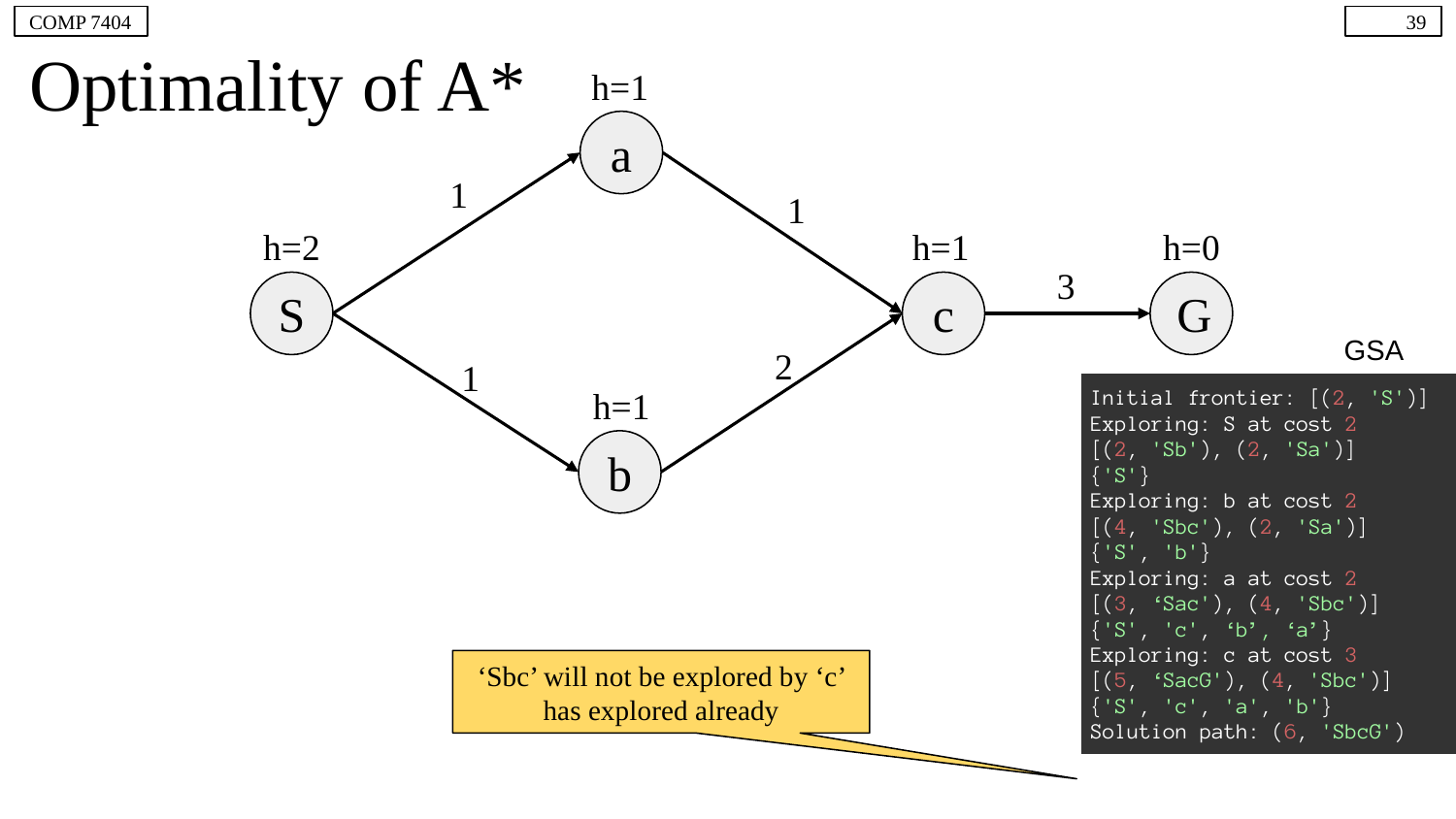

COMP 7404
39
# Optimality of A*
h=1
a
1
1
h=2
h=1
h=0
3
S
c
G
2
GSA
1
| Initial frontier: [(2, 'S')] Exploring: S at cost 2 [(2, 'Sb'), (2, 'Sa')] {'S'} Exploring: b at cost 2 [(4, 'Sbc'), (2, 'Sa')] {'S', 'b'} Exploring: a at cost 2 [(3, ‘Sac'), (4, 'Sbc')] {'S', 'c', ‘b’, ‘a’} Exploring: c at cost 3 [(5, ‘SacG'), (4, 'Sbc')] {'S', 'c', 'a', 'b'} Solution path: (6, 'SbcG') |
| --- |
h=1
b
‘Sbc’ will not be explored by ‘c’ has explored already